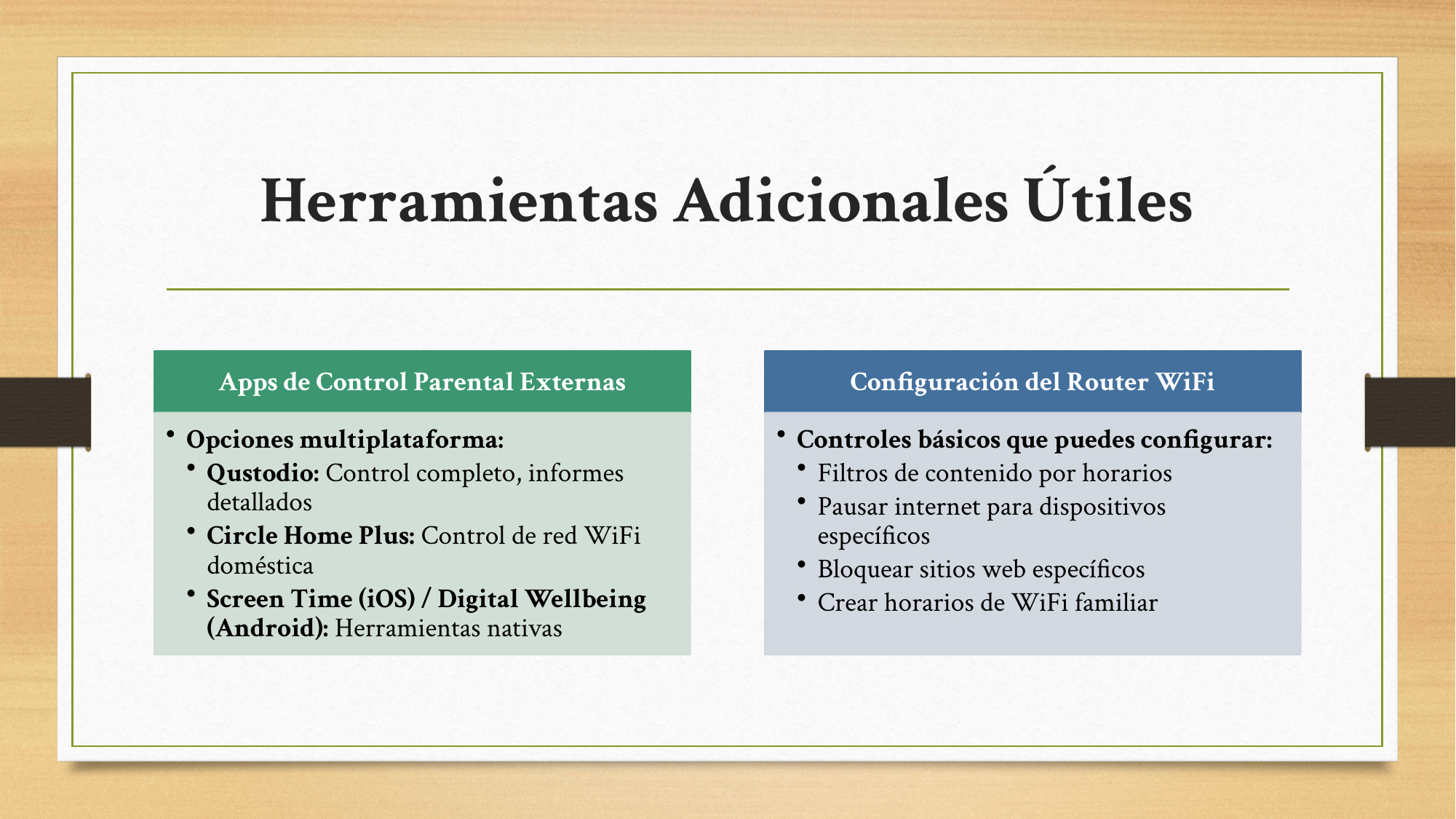

# Herramientas Adicionales Útiles
Apps de Control Parental Externas
Opciones multiplataforma:
Qustodio: Control completo, informes detallados
Circle Home Plus: Control de red WiFi doméstica
Screen Time (iOS) / Digital Wellbeing (Android): Herramientas nativas
Configuración del Router WiFi
Controles básicos que puedes configurar:
Filtros de contenido por horarios
Pausar internet para dispositivos específicos
Bloquear sitios web específicos
Crear horarios de WiFi familiar